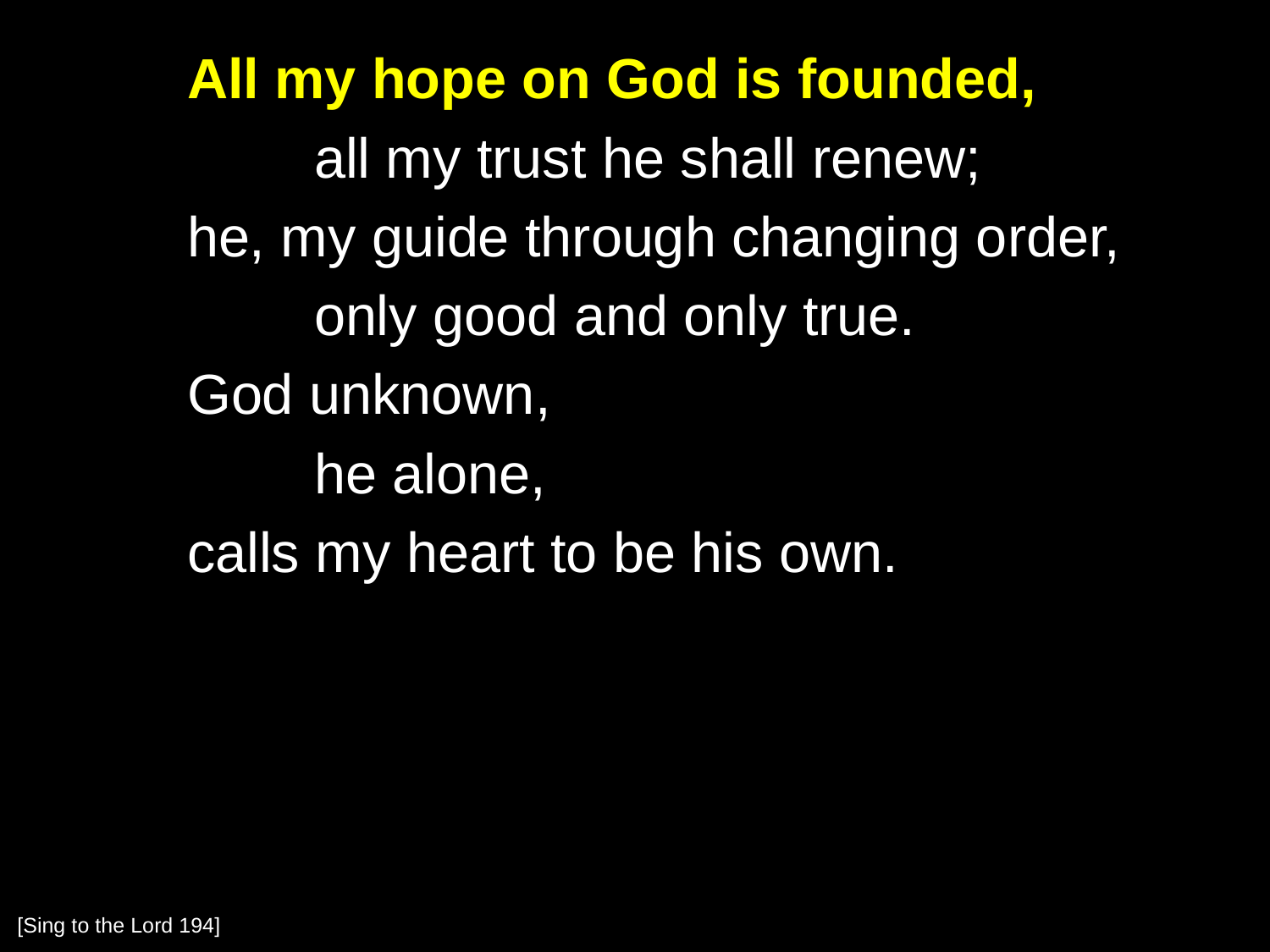

All my hope on God is founded,
		all my trust he shall renew;
	he, my guide through changing order,
		only good and only true.
	God unknown,
		he alone,
	calls my heart to be his own.
[Sing to the Lord 194]